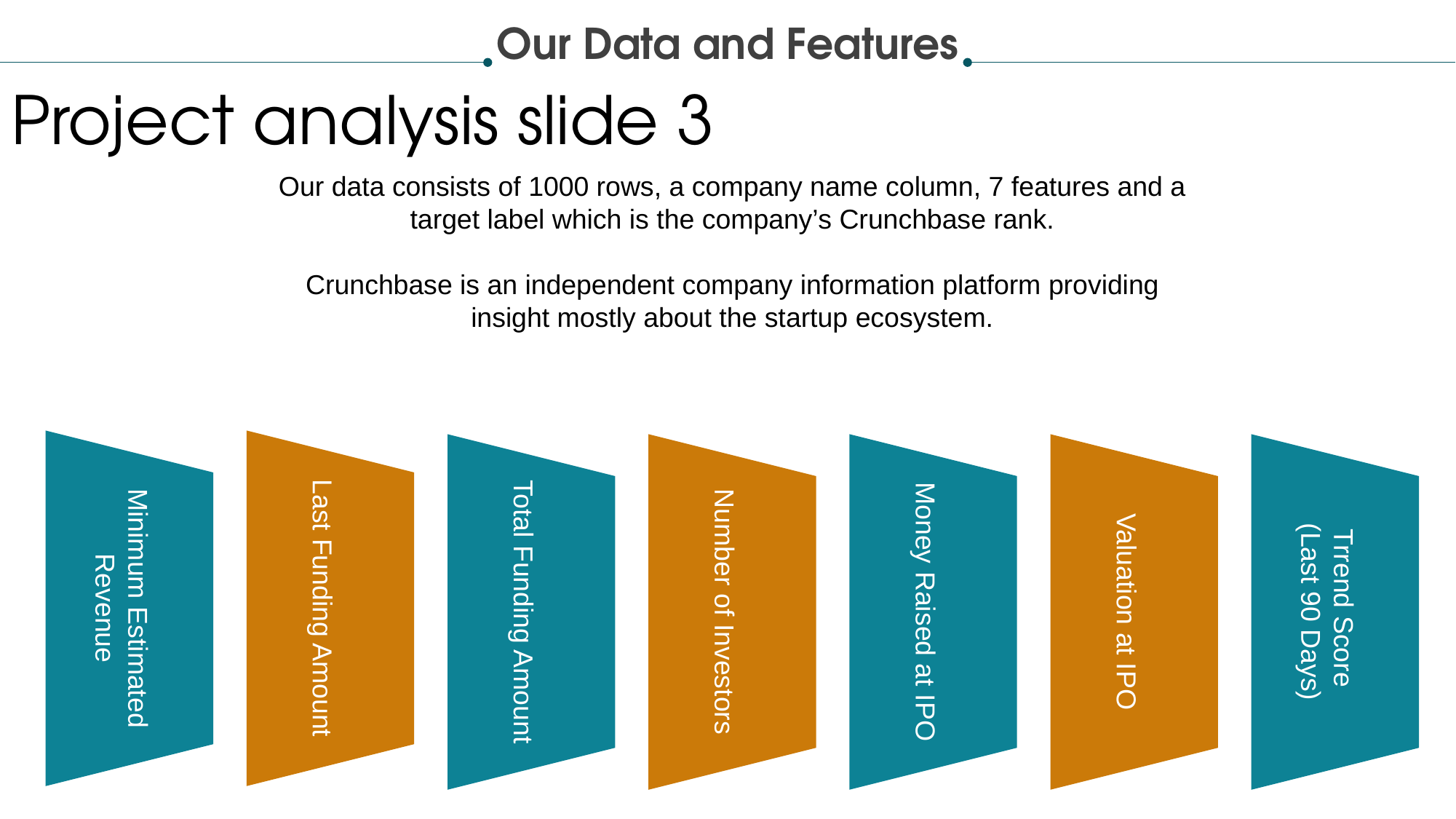

Our Data and Features
Project analysis slide 3
Our data consists of 1000 rows, a company name column, 7 features and a target label which is the company’s Crunchbase rank.

Crunchbase is an independent company information platform providing insight mostly about the startup ecosystem.
Minimum Estimated Revenue
Last Funding Amount
Total Funding Amount
Money Raised at IPO
Valuation at IPO
Number of Investors
Trrend Score
(Last 90 Days)